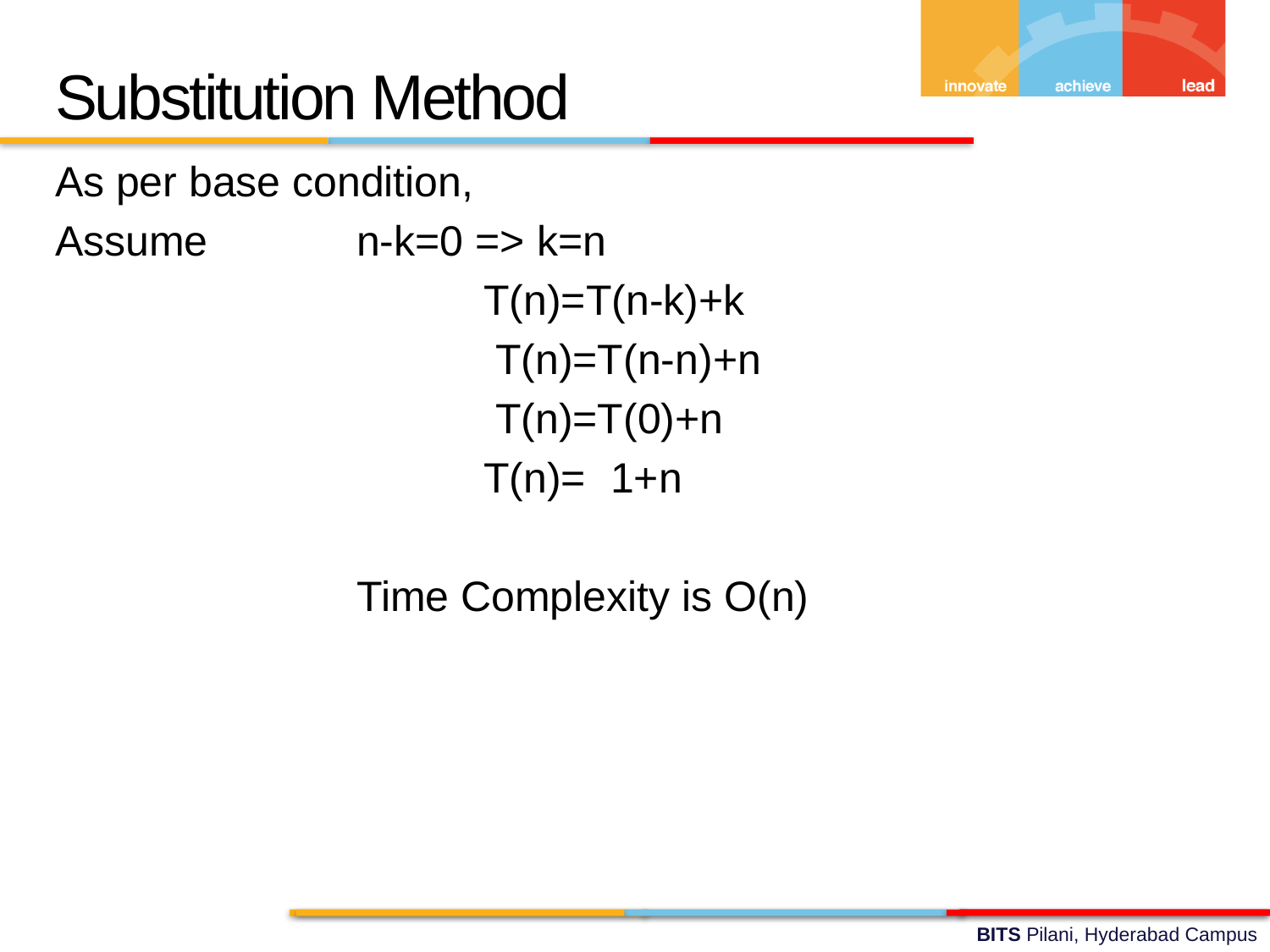

Substitution Method

As per base condition,
Assume		n-k=0 => k=n
 				T(n)=T(n-k)+k
				 T(n)=T(n-n)+n
				 T(n)=T(0)+n
				T(n)=	1+n

			Time Complexity is O(n)